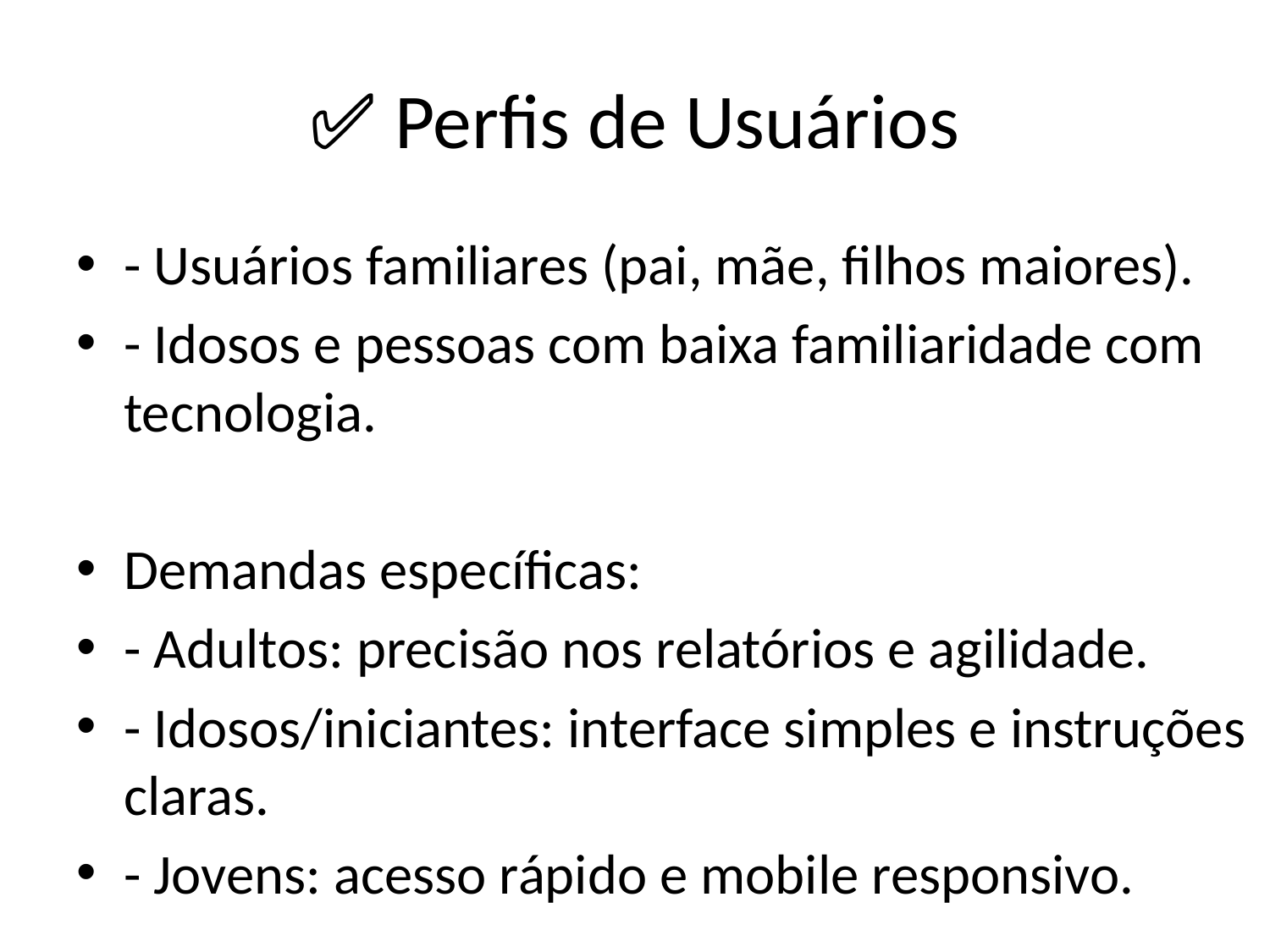

# ✅ Perfis de Usuários
- Usuários familiares (pai, mãe, filhos maiores).
- Idosos e pessoas com baixa familiaridade com tecnologia.

Demandas específicas:
- Adultos: precisão nos relatórios e agilidade.
- Idosos/iniciantes: interface simples e instruções claras.
- Jovens: acesso rápido e mobile responsivo.